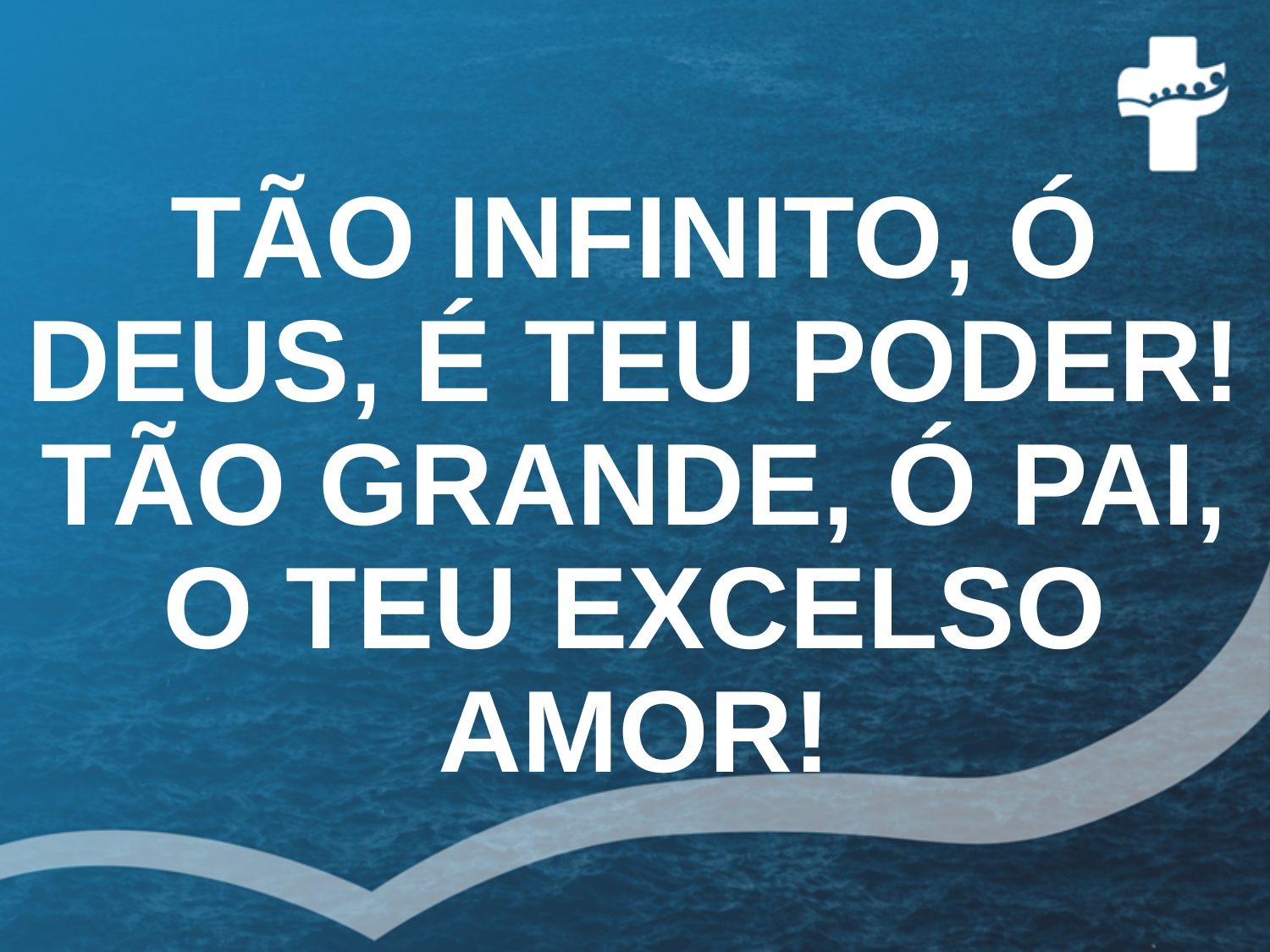

# TÃO INFINITO, Ó DEUS, É TEU PODER! TÃO GRANDE, Ó PAI, O TEU EXCELSO AMOR!